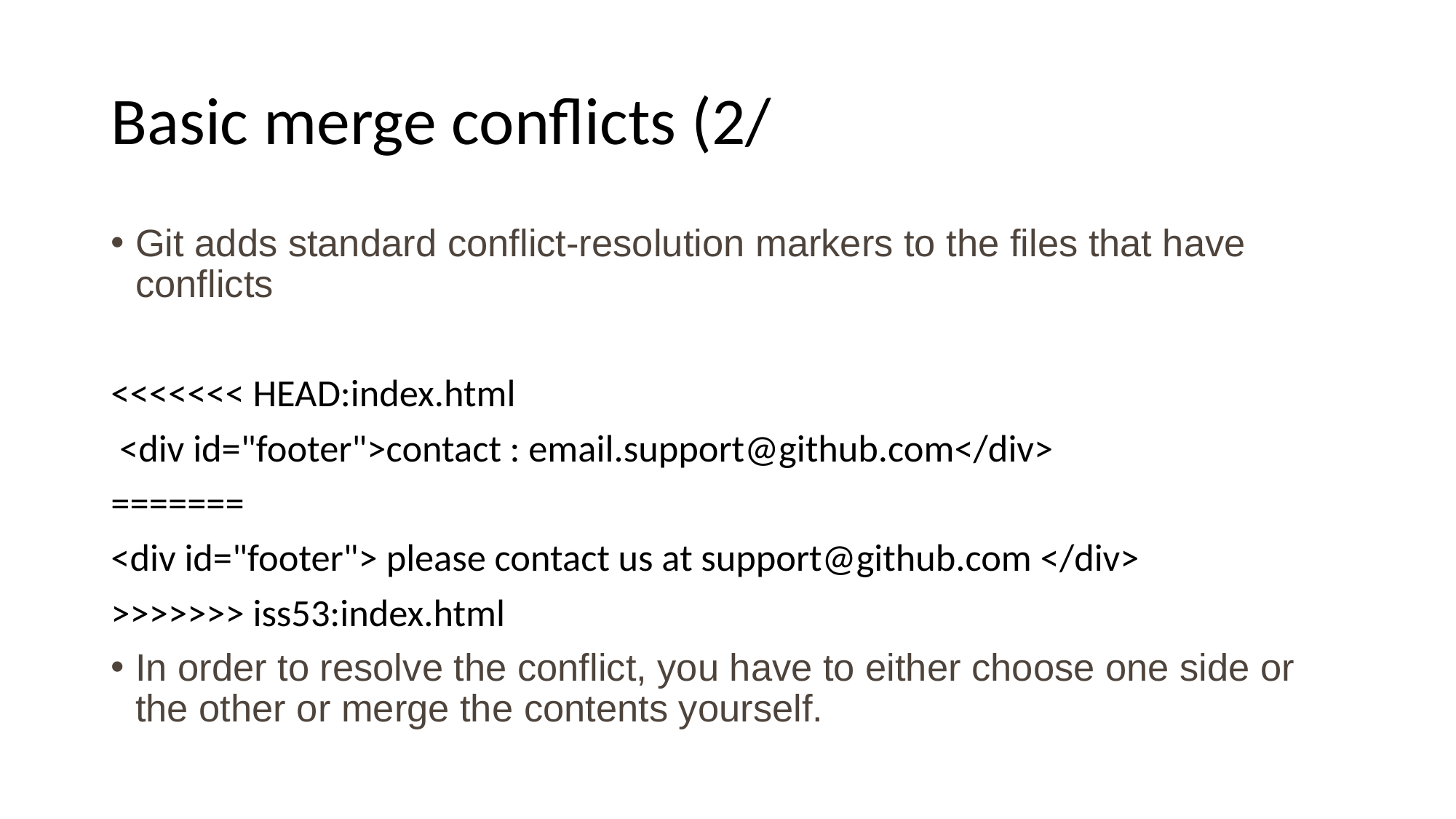

# Basic merge conflicts (2/
Git adds standard conflict-resolution markers to the files that have conflicts

<<<<<<< HEAD:index.html
 <div id="footer">contact : email.support@github.com</div>
=======
<div id="footer"> please contact us at support@github.com </div>
>>>>>>> iss53:index.html
In order to resolve the conflict, you have to either choose one side or the other or merge the contents yourself.